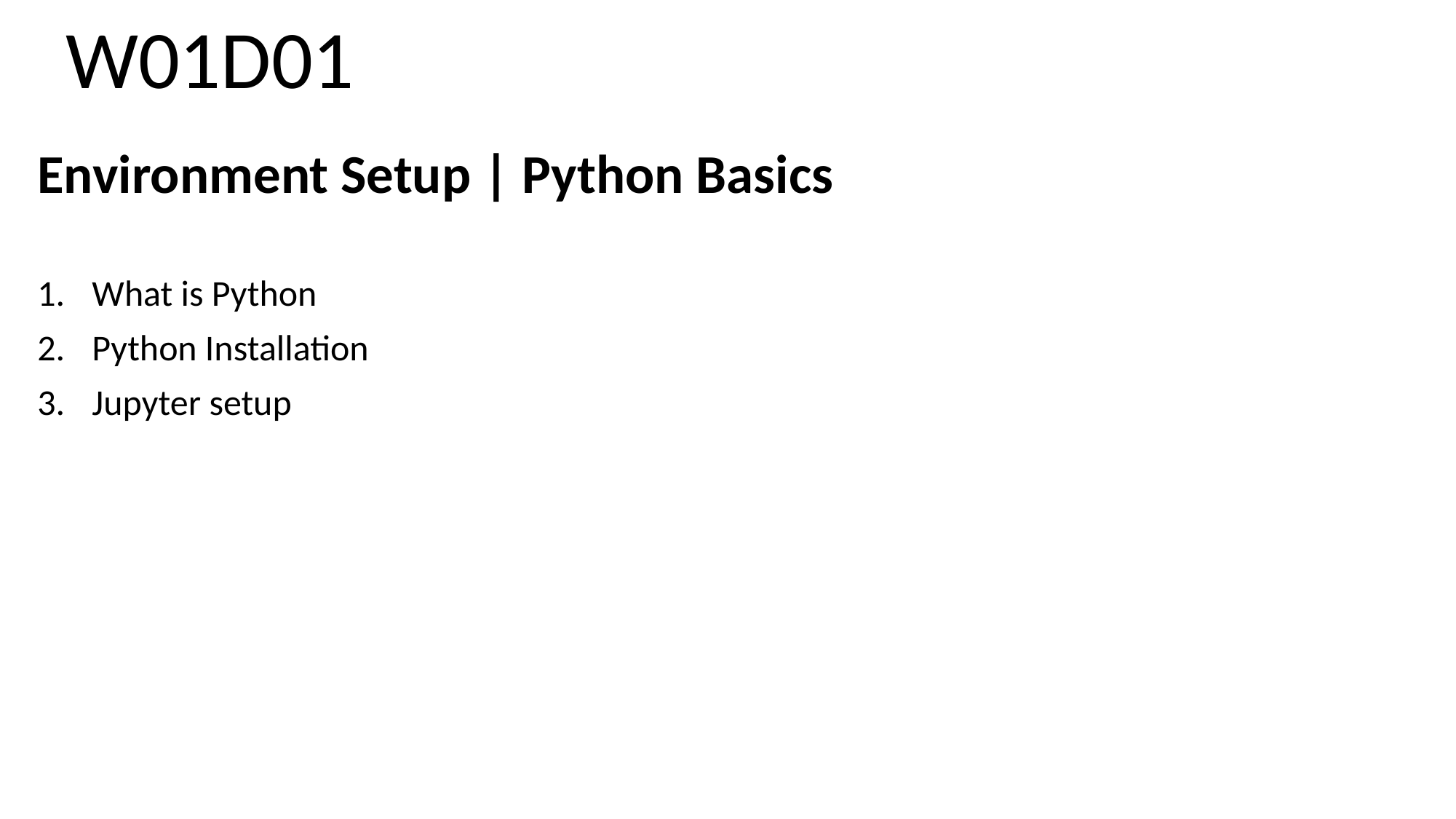

# W01D01
Environment Setup | Python Basics

What is Python
Python Installation
Jupyter setup